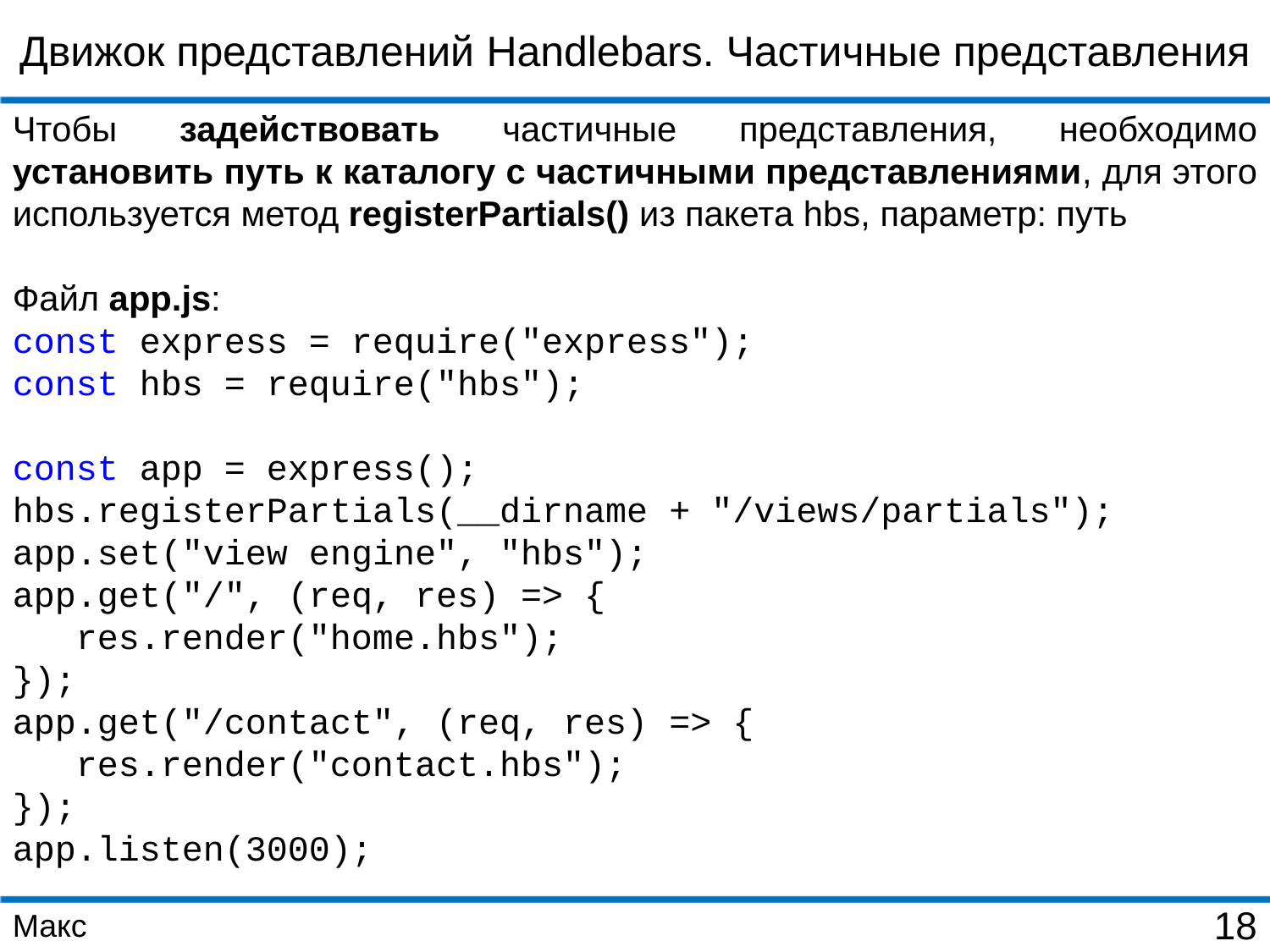

Движок представлений Handlebars. Частичные представления
Чтобы задействовать частичные представления, необходимо установить путь к каталогу с частичными представлениями, для этого используется метод registerPartials() из пакета hbs, параметр: путь

Файл app.js:
const express = require("express");
const hbs = require("hbs");

const app = express();
hbs.registerPartials(__dirname + "/views/partials");
app.set("view engine", "hbs");
app.get("/", (req, res) => {
   res.render("home.hbs");
});
app.get("/contact", (req, res) => {
   res.render("contact.hbs");
});
app.listen(3000);
Макс
18